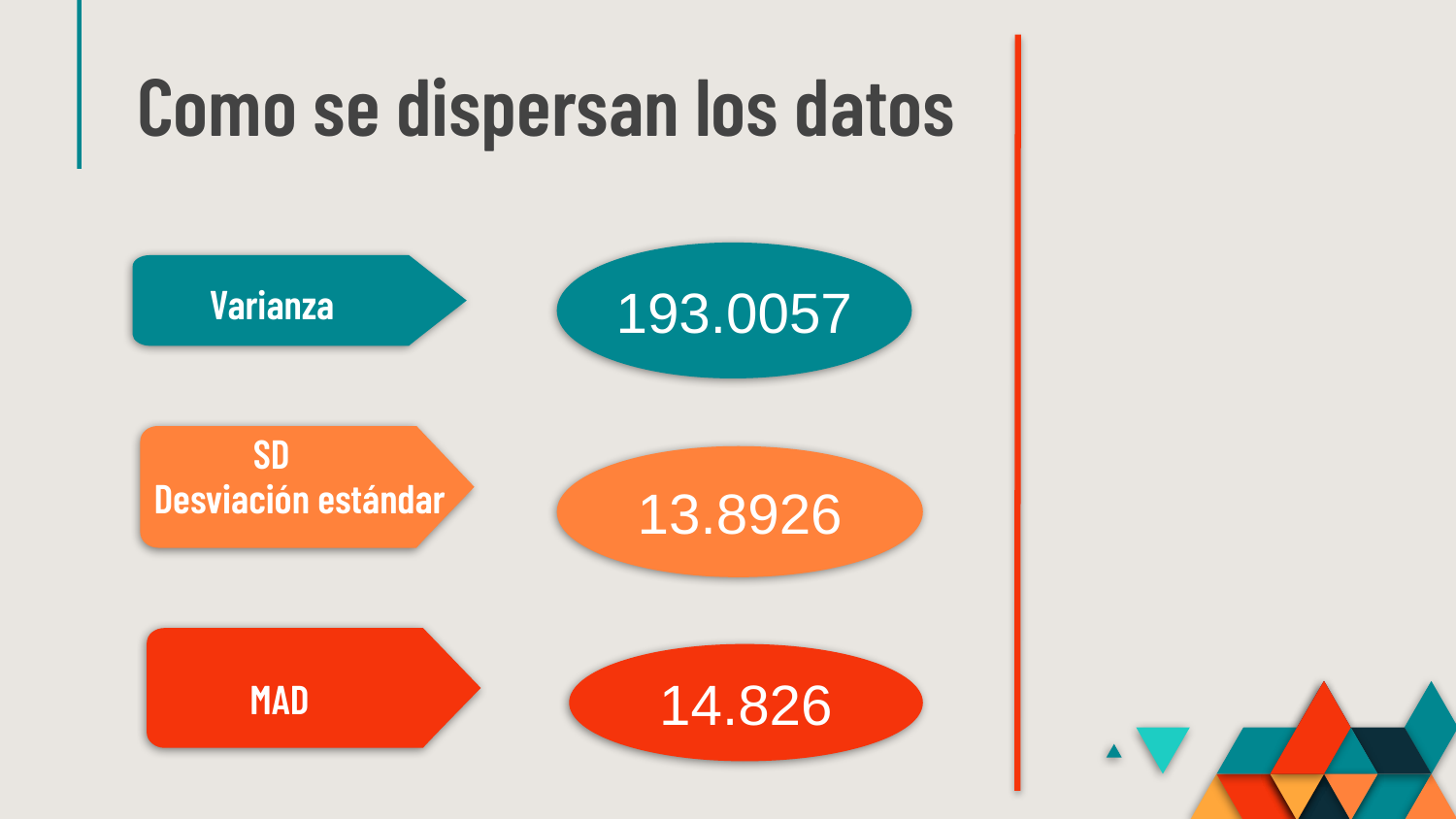

# Como se dispersan los datos
193.0057

Varianza
SD

13.8926
Desviación estándar

14.826
MAD